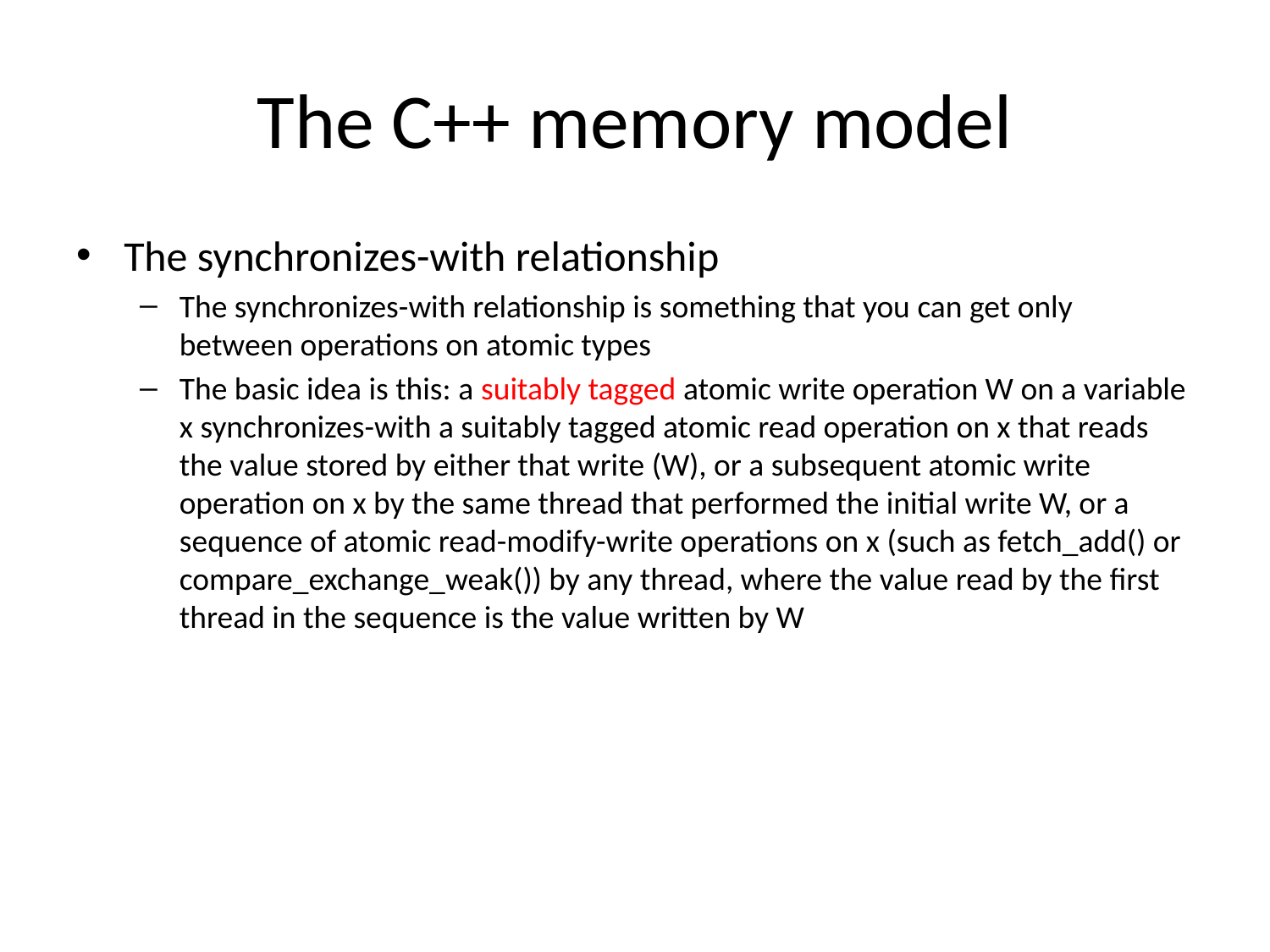

# The C++ memory model
The synchronizes-with relationship
The synchronizes-with relationship is something that you can get only between operations on atomic types
The basic idea is this: a suitably tagged atomic write operation W on a variable x synchronizes-with a suitably tagged atomic read operation on x that reads the value stored by either that write (W), or a subsequent atomic write operation on x by the same thread that performed the initial write W, or a sequence of atomic read-modify-write operations on x (such as fetch_add() or compare_exchange_weak()) by any thread, where the value read by the first thread in the sequence is the value written by W